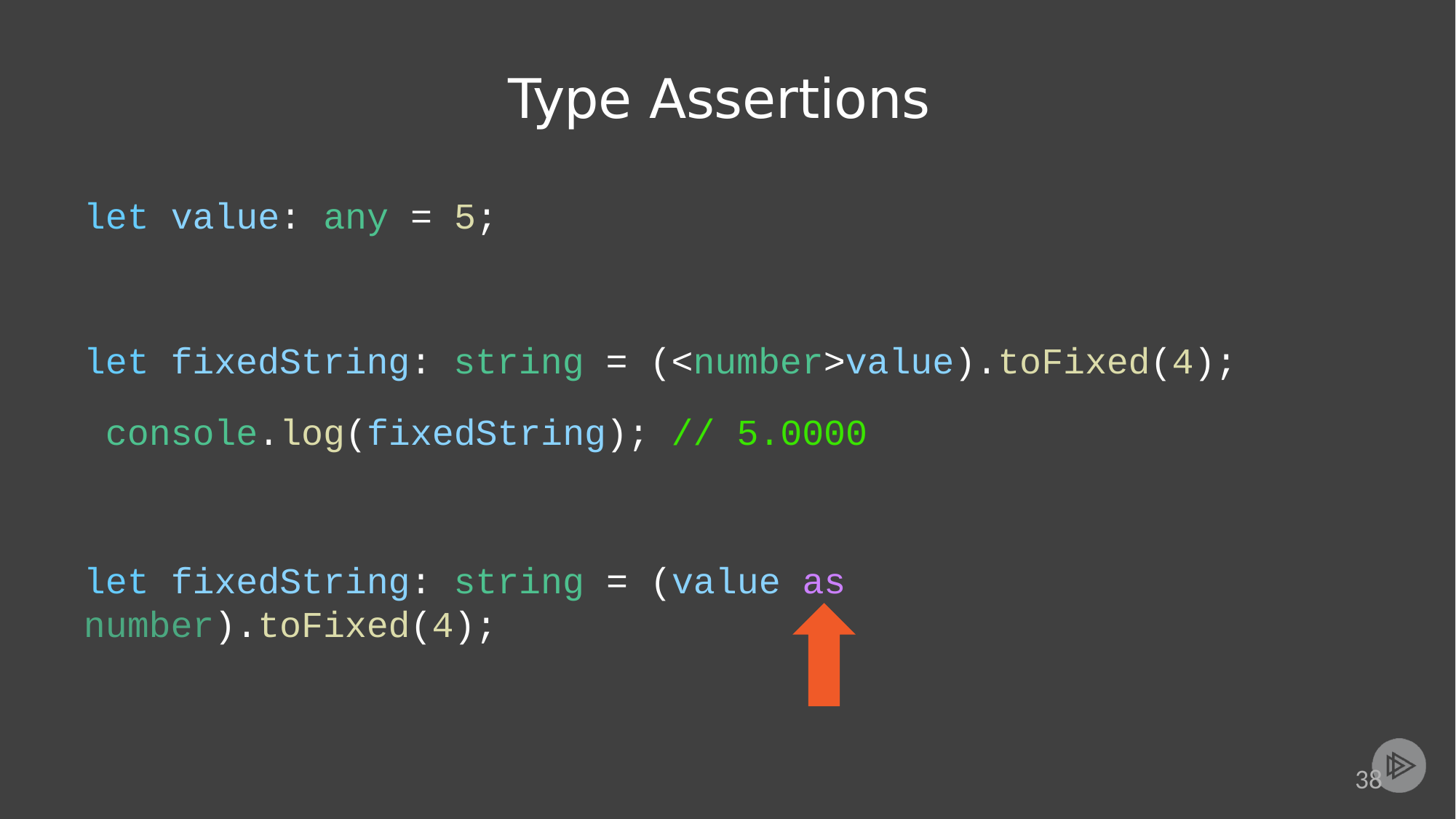

# Type Assertions
let value: any = 5;

let fixedString: string = (<number>value).toFixed(4);  console.log(fixedString); // 5.0000

let fixedString: string = (value as number).toFixed(4);

38